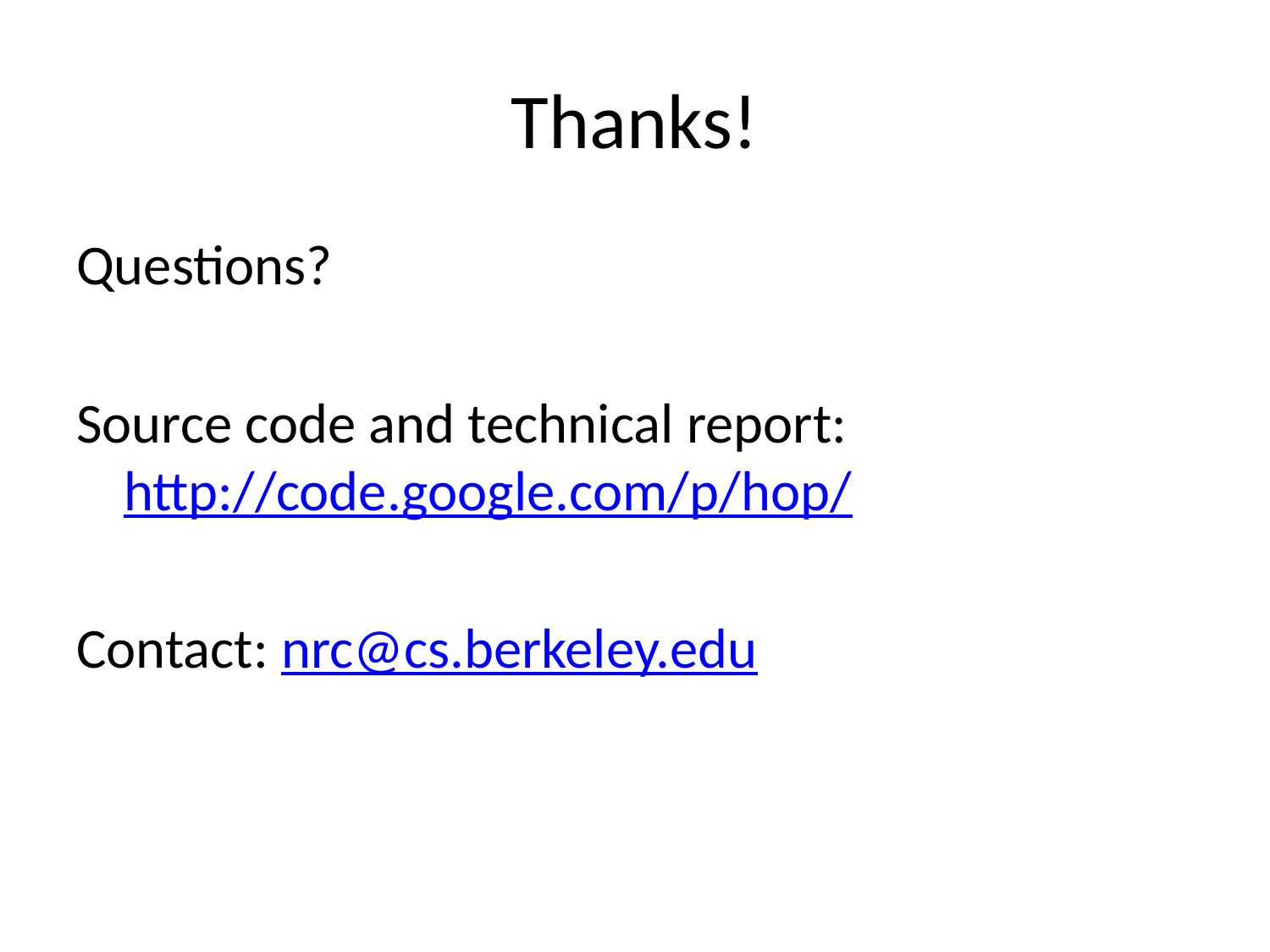

# Thanks!
Questions?

Source code and technical report: http://code.google.com/p/hop/

Contact: nrc@cs.berkeley.edu